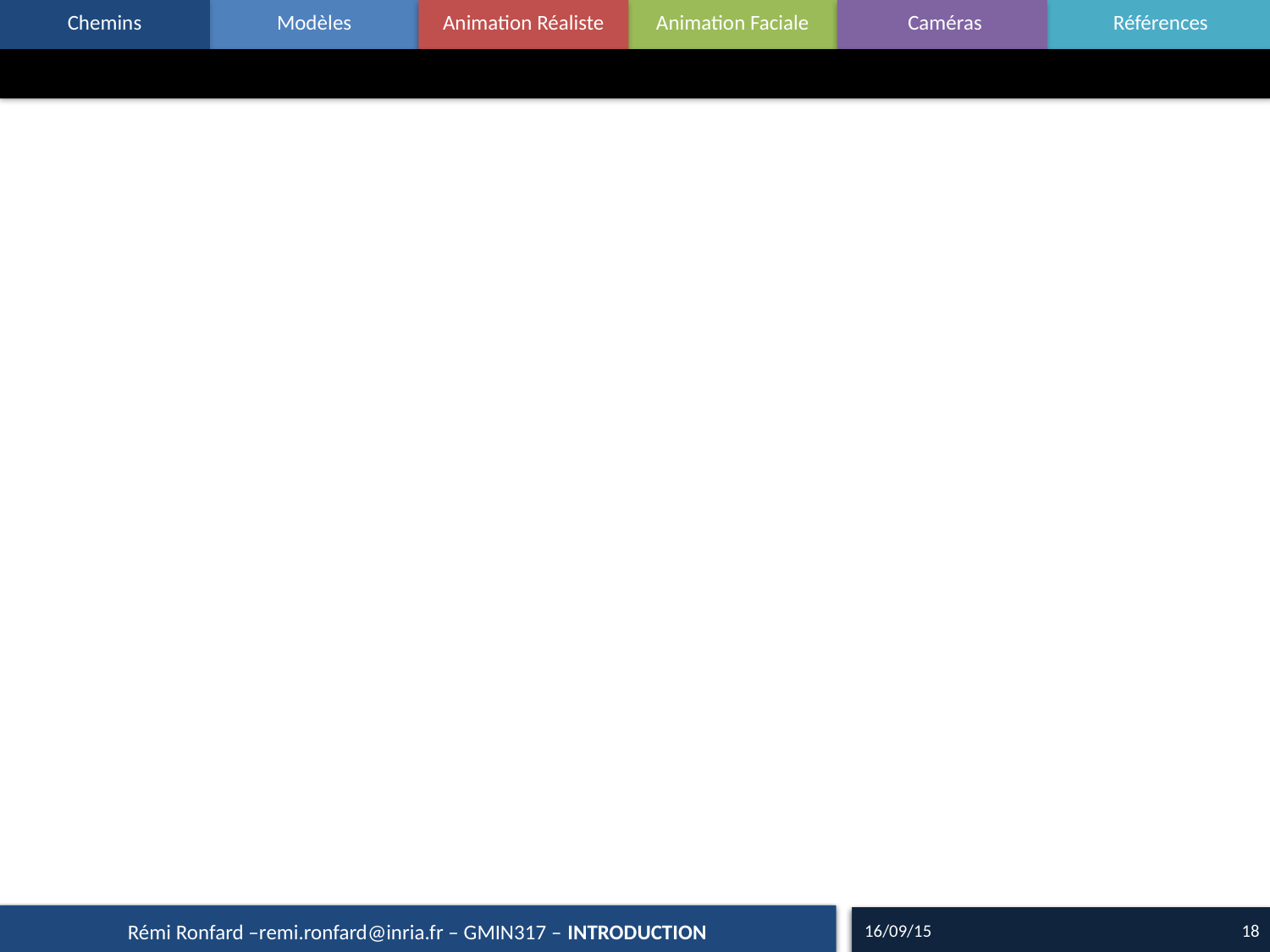

#
16/09/15
18
Rémi Ronfard –remi.ronfard@inria.fr – GMIN317 – INTRODUCTION